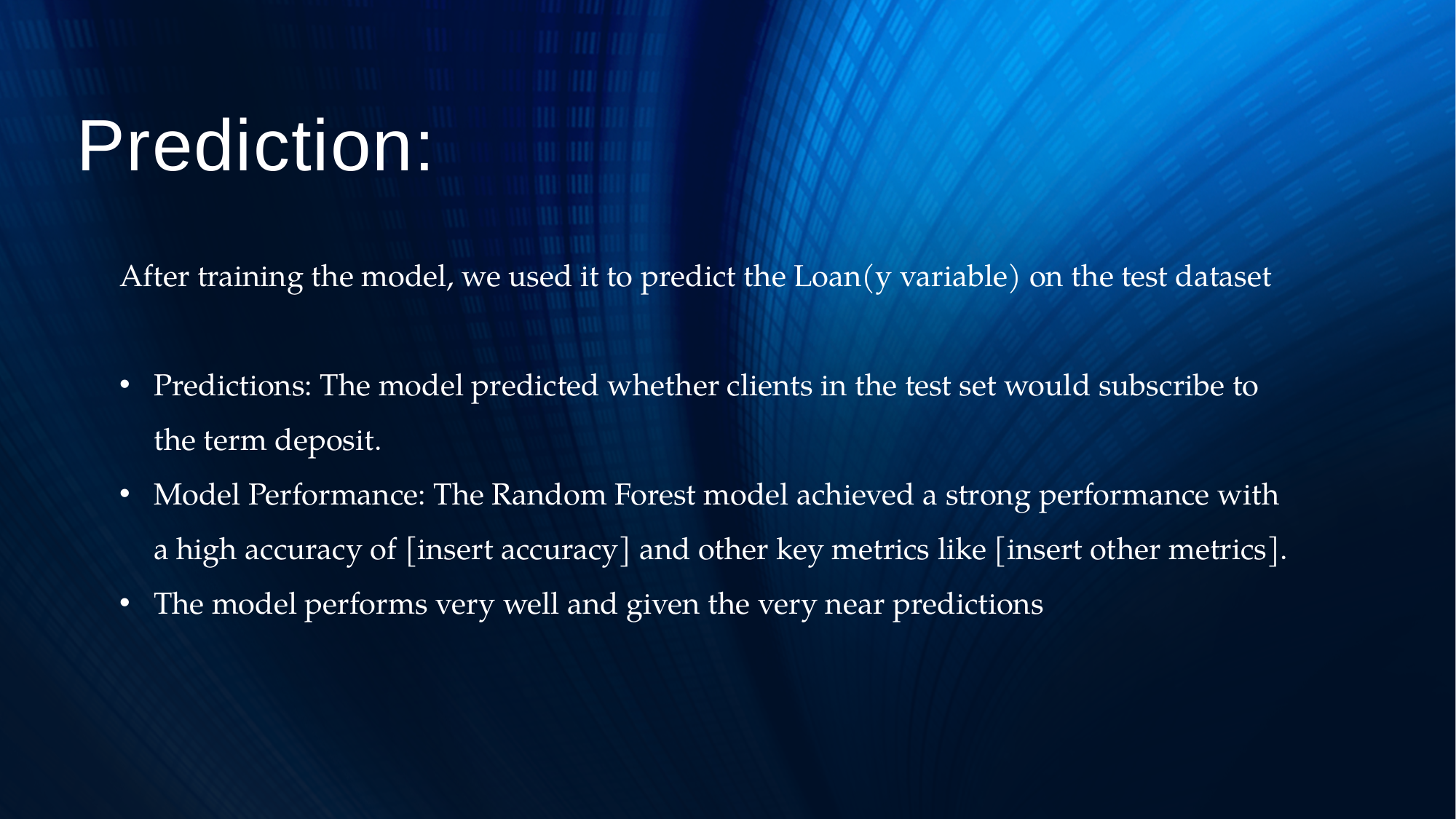

# Prediction:
After training the model, we used it to predict the Loan(y variable) on the test dataset

Predictions: The model predicted whether clients in the test set would subscribe to the term deposit.
Model Performance: The Random Forest model achieved a strong performance with a high accuracy of [insert accuracy] and other key metrics like [insert other metrics].
The model performs very well and given the very near predictions